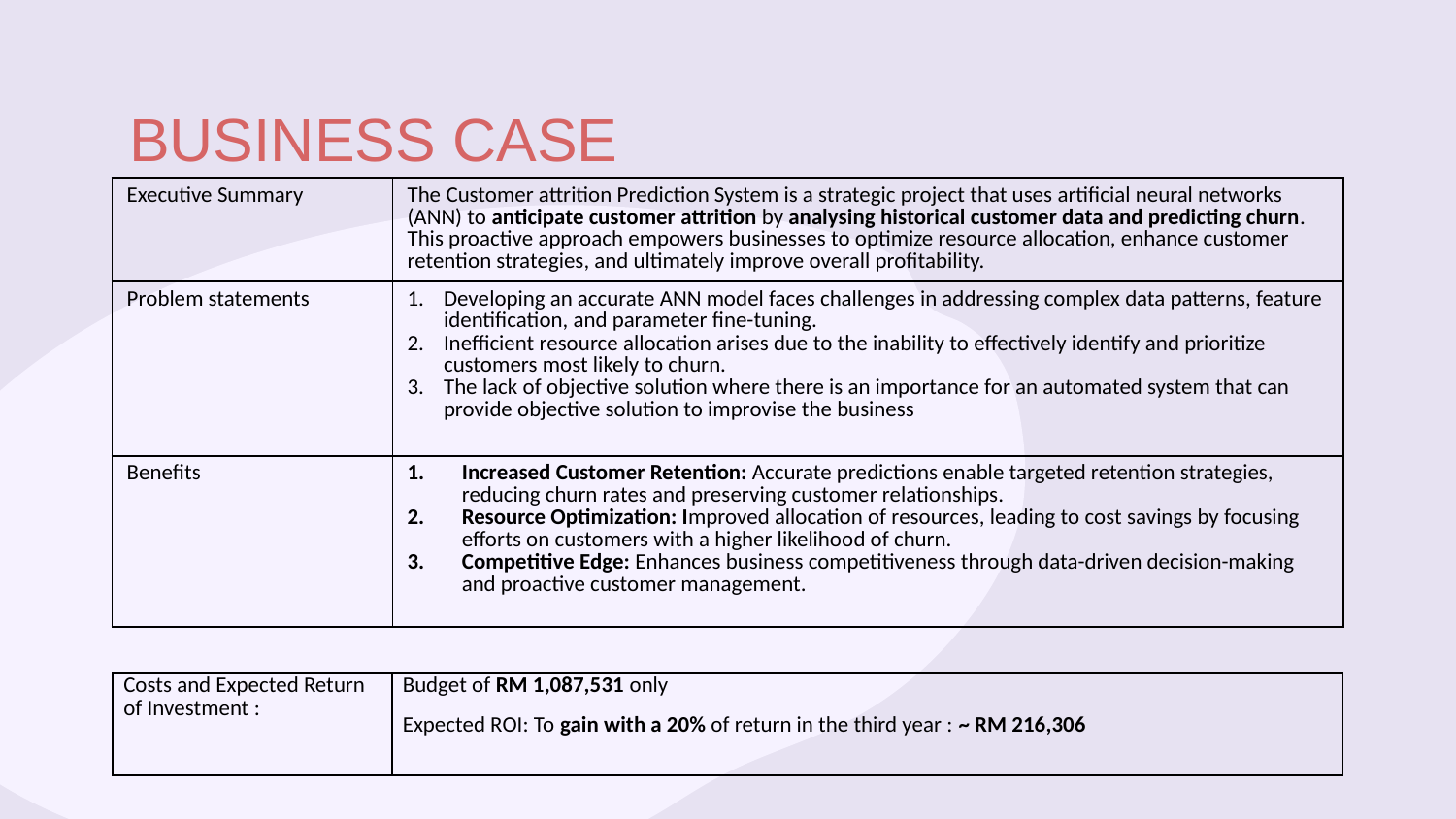

# BUSINESS CASE
| Executive Summary | The Customer attrition Prediction System is a strategic project that uses artificial neural networks (ANN) to anticipate customer attrition by analysing historical customer data and predicting churn. This proactive approach empowers businesses to optimize resource allocation, enhance customer retention strategies, and ultimately improve overall profitability. |
| --- | --- |
| Problem statements | Developing an accurate ANN model faces challenges in addressing complex data patterns, feature identification, and parameter fine-tuning. Inefficient resource allocation arises due to the inability to effectively identify and prioritize customers most likely to churn. The lack of objective solution where there is an importance for an automated system that can provide objective solution to improvise the business |
| Benefits | Increased Customer Retention: Accurate predictions enable targeted retention strategies, reducing churn rates and preserving customer relationships. Resource Optimization: Improved allocation of resources, leading to cost savings by focusing efforts on customers with a higher likelihood of churn. Competitive Edge: Enhances business competitiveness through data-driven decision-making and proactive customer management. |
| Costs and Expected Return of Investment : | Budget of RM 1,087,531 only Expected ROI: To gain with a 20% of return in the third year : ~ RM 216,306 |
| --- | --- |